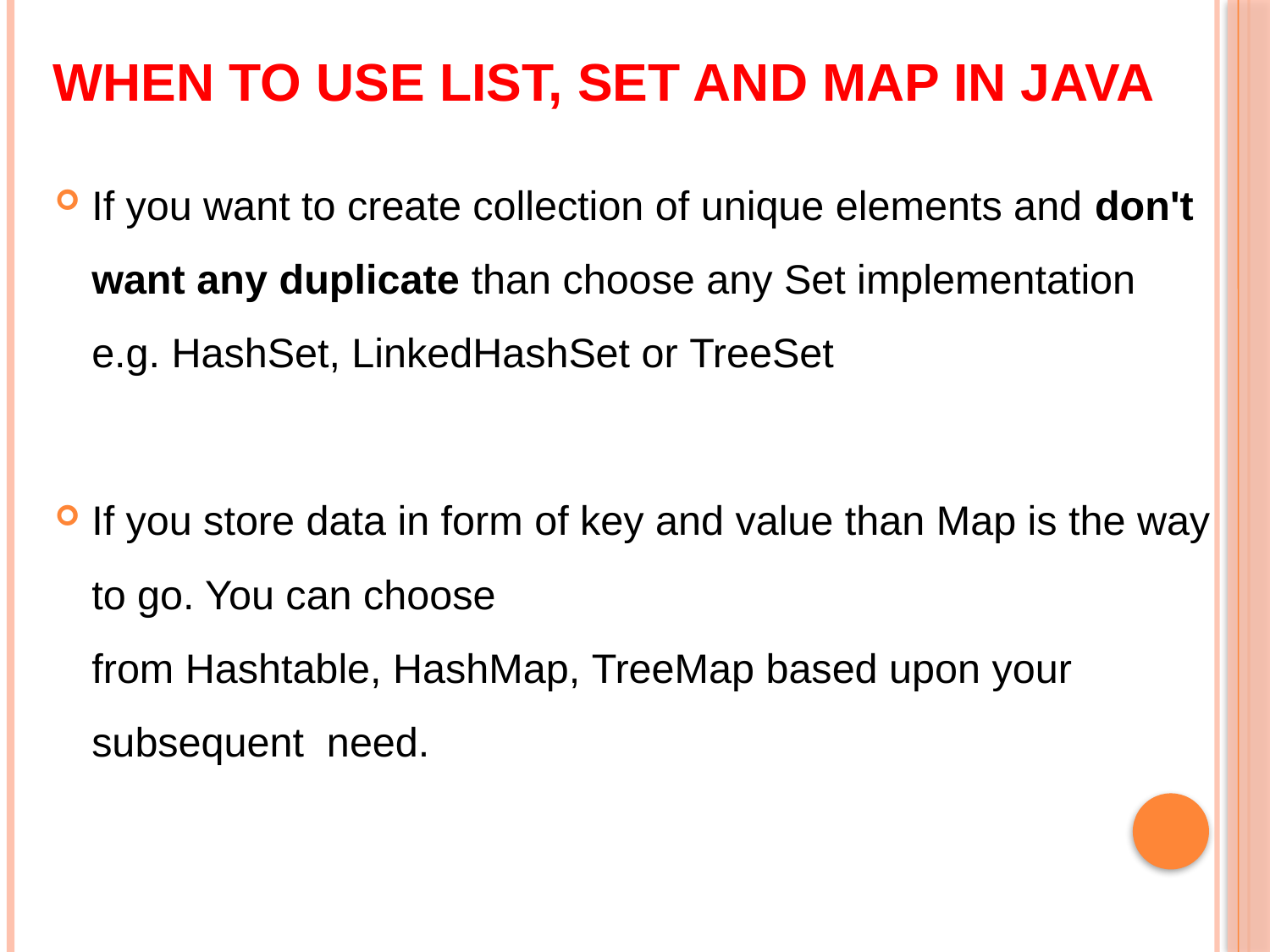

# When to use List, Set and Map in Java
If you want to create collection of unique elements and don't want any duplicate than choose any Set implementation e.g. HashSet, LinkedHashSet or TreeSet

If you store data in form of key and value than Map is the way to go. You can choose from Hashtable, HashMap, TreeMap based upon your subsequent  need.